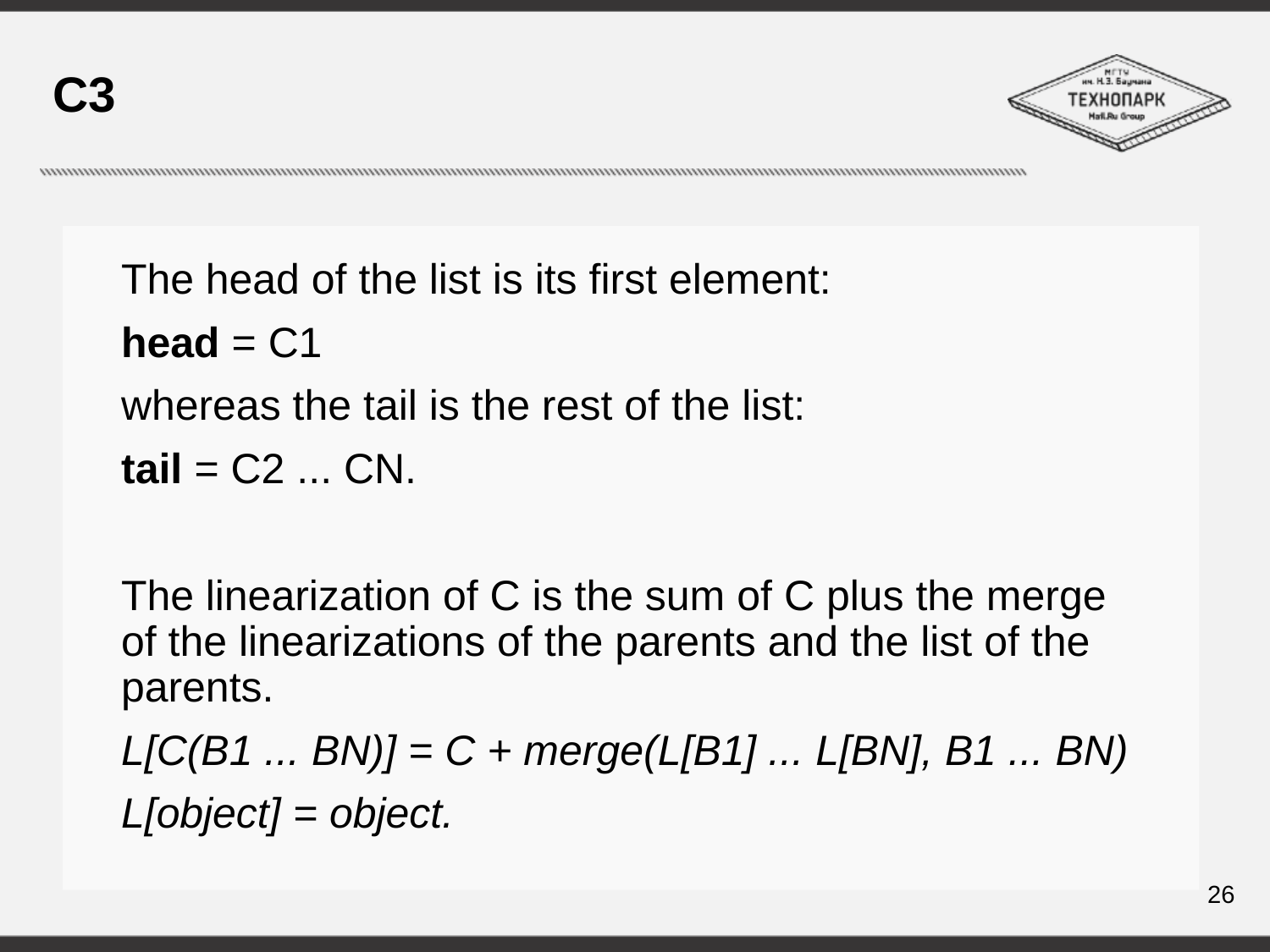

# C3
The head of the list is its first element:
head = C1
whereas the tail is the rest of the list:
tail = C2 ... CN.

The linearization of C is the sum of C plus the merge of the linearizations of the parents and the list of the parents.
L[C(B1 ... BN)] = C + merge(L[B1] ... L[BN], B1 ... BN)
L[object] = object.

26